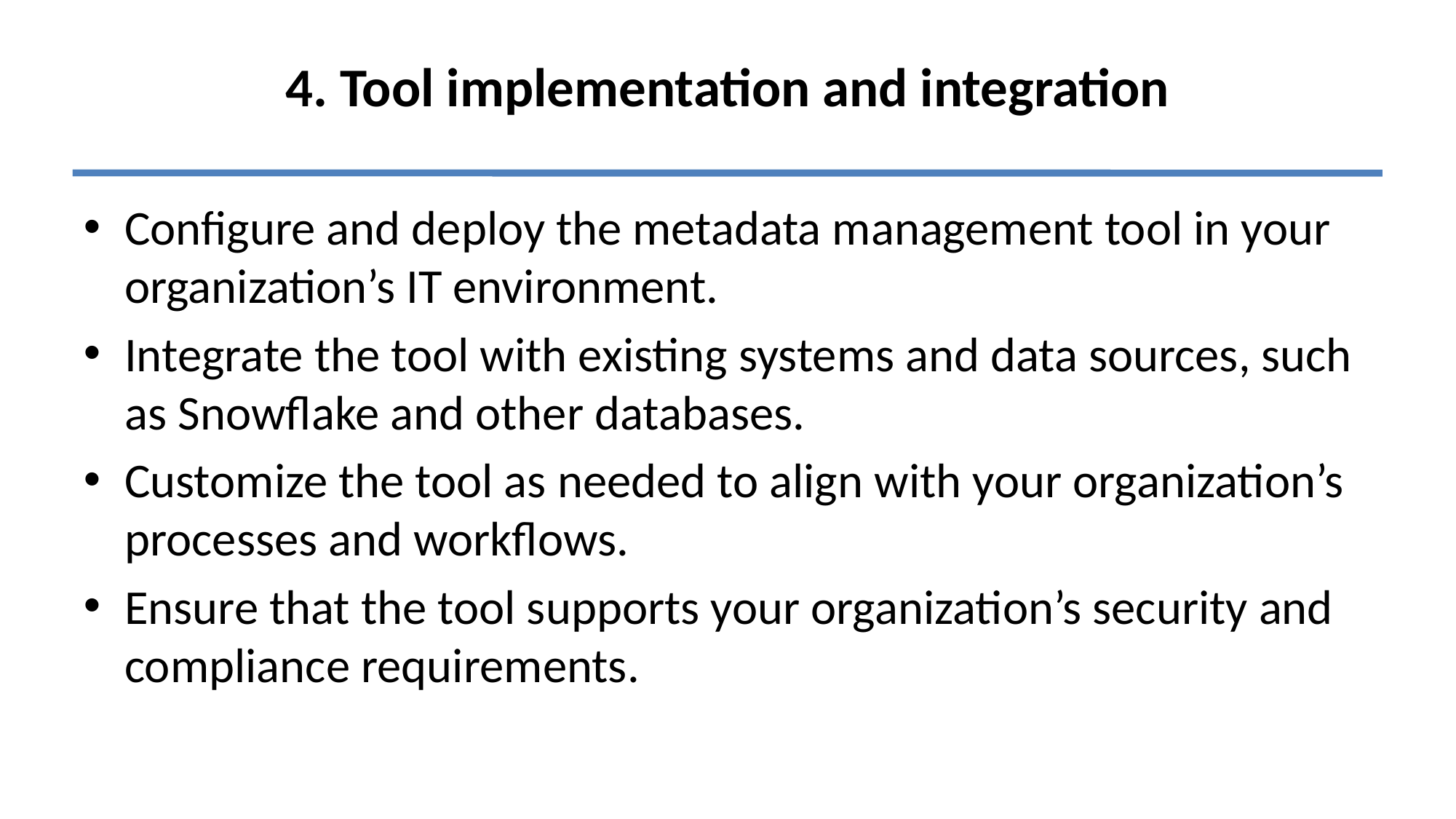

# 4. Tool implementation and integration
Configure and deploy the metadata management tool in your organization’s IT environment.
Integrate the tool with existing systems and data sources, such as Snowflake and other databases.
Customize the tool as needed to align with your organization’s processes and workflows.
Ensure that the tool supports your organization’s security and compliance requirements.